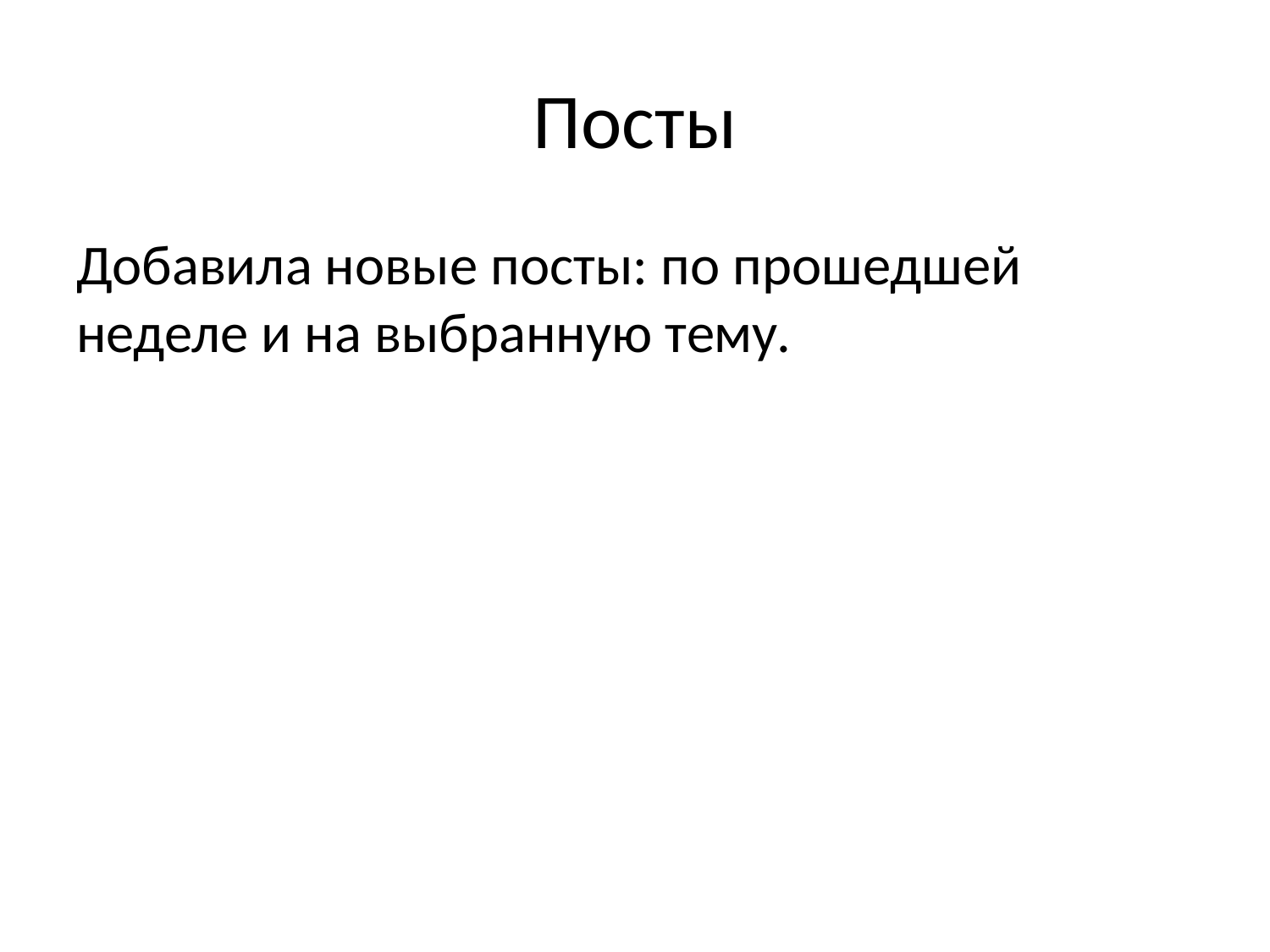

# Посты
Добавила новые посты: по прошедшей неделе и на выбранную тему.